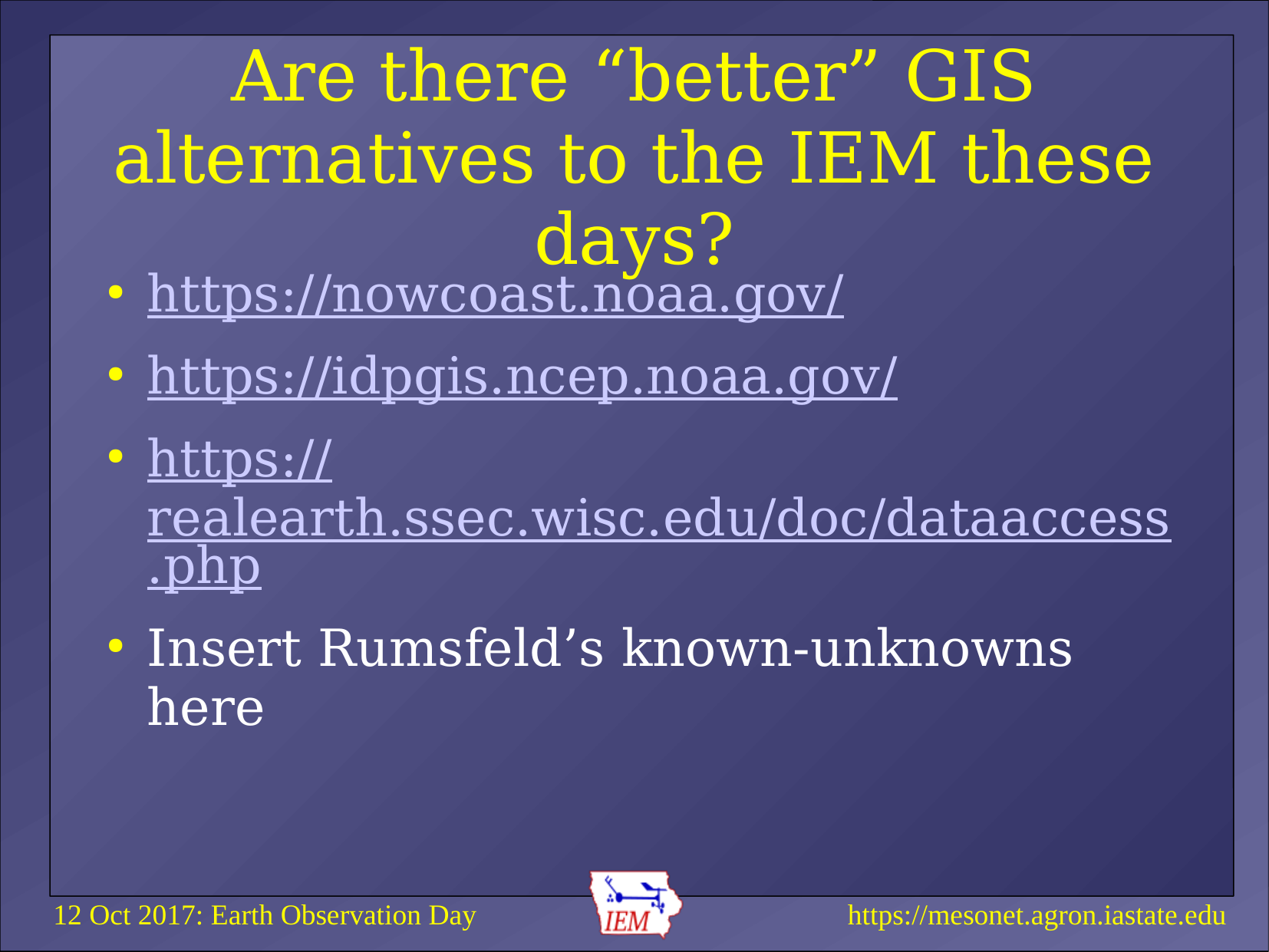

# Are there “better” GIS alternatives to the IEM these days?
https://nowcoast.noaa.gov/
https://idpgis.ncep.noaa.gov/
https://realearth.ssec.wisc.edu/doc/dataaccess.php
Insert Rumsfeld’s known-unknowns here